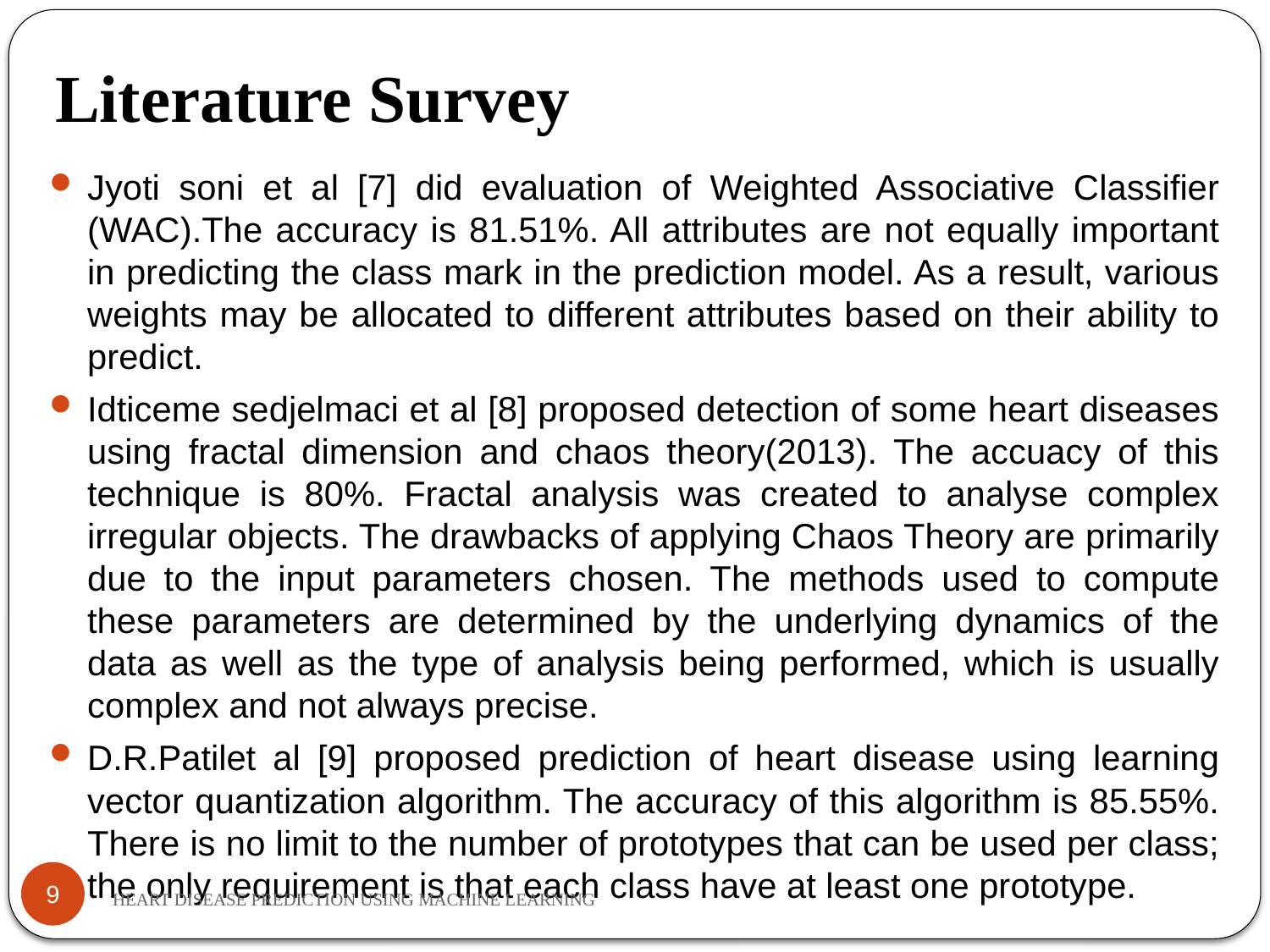

Literature Survey
Jyoti soni et al [7] did evaluation of Weighted Associative Classifier (WAC).The accuracy is 81.51%. All attributes are not equally important in predicting the class mark in the prediction model. As a result, various weights may be allocated to different attributes based on their ability to predict.
Idticeme sedjelmaci et al [8] proposed detection of some heart diseases using fractal dimension and chaos theory(2013). The accuacy of this technique is 80%. Fractal analysis was created to analyse complex irregular objects. The drawbacks of applying Chaos Theory are primarily due to the input parameters chosen. The methods used to compute these parameters are determined by the underlying dynamics of the data as well as the type of analysis being performed, which is usually complex and not always precise.
D.R.Patilet al [9] proposed prediction of heart disease using learning vector quantization algorithm. The accuracy of this algorithm is 85.55%. There is no limit to the number of prototypes that can be used per class; the only requirement is that each class have at least one prototype.
9
HEART DISEASE PREDICTION USING MACHINE LEARNING